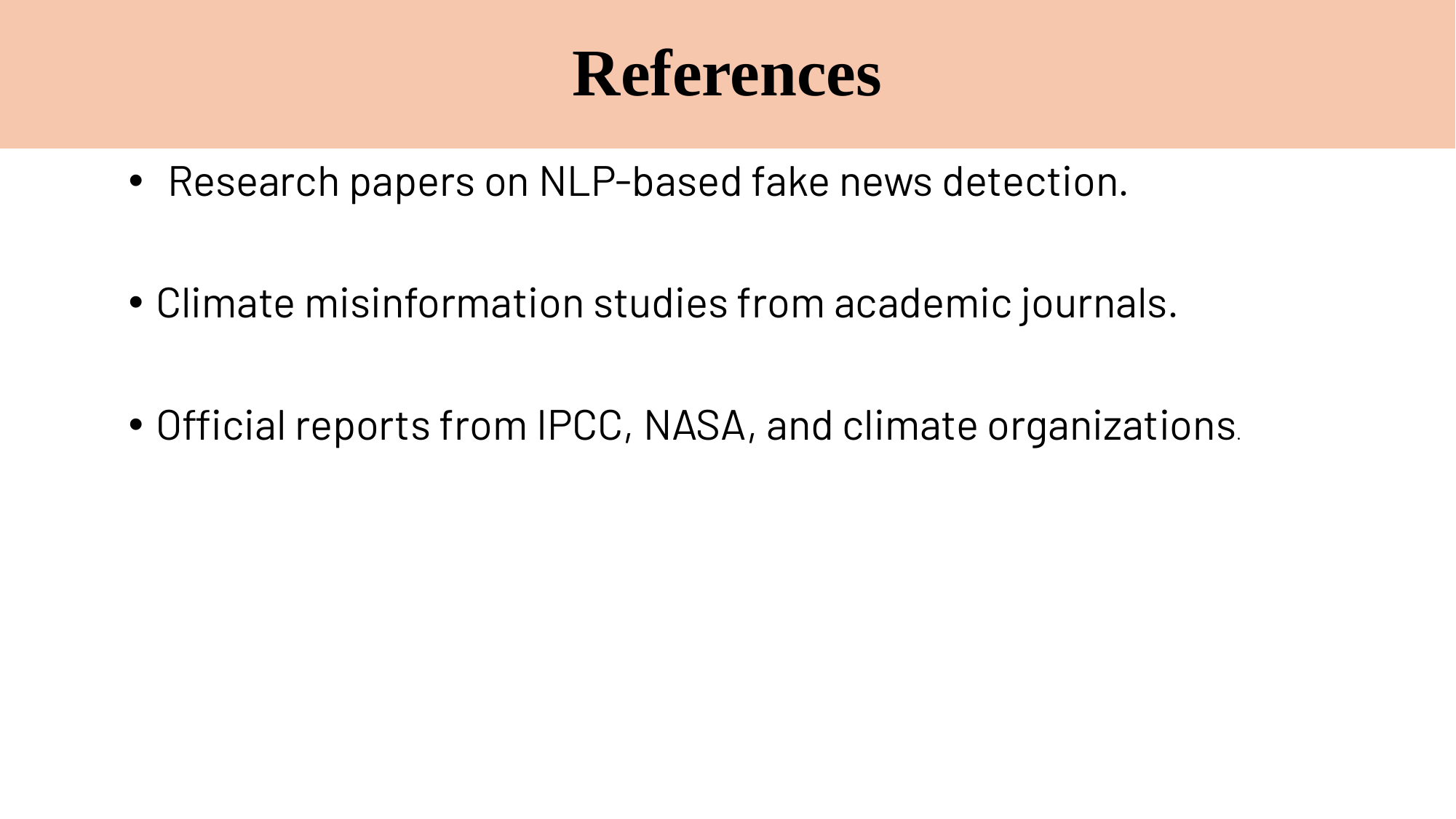

# References

 Research papers on NLP-based fake news detection.

Climate misinformation studies from academic journals.

Official reports from IPCC, NASA, and climate organizations.